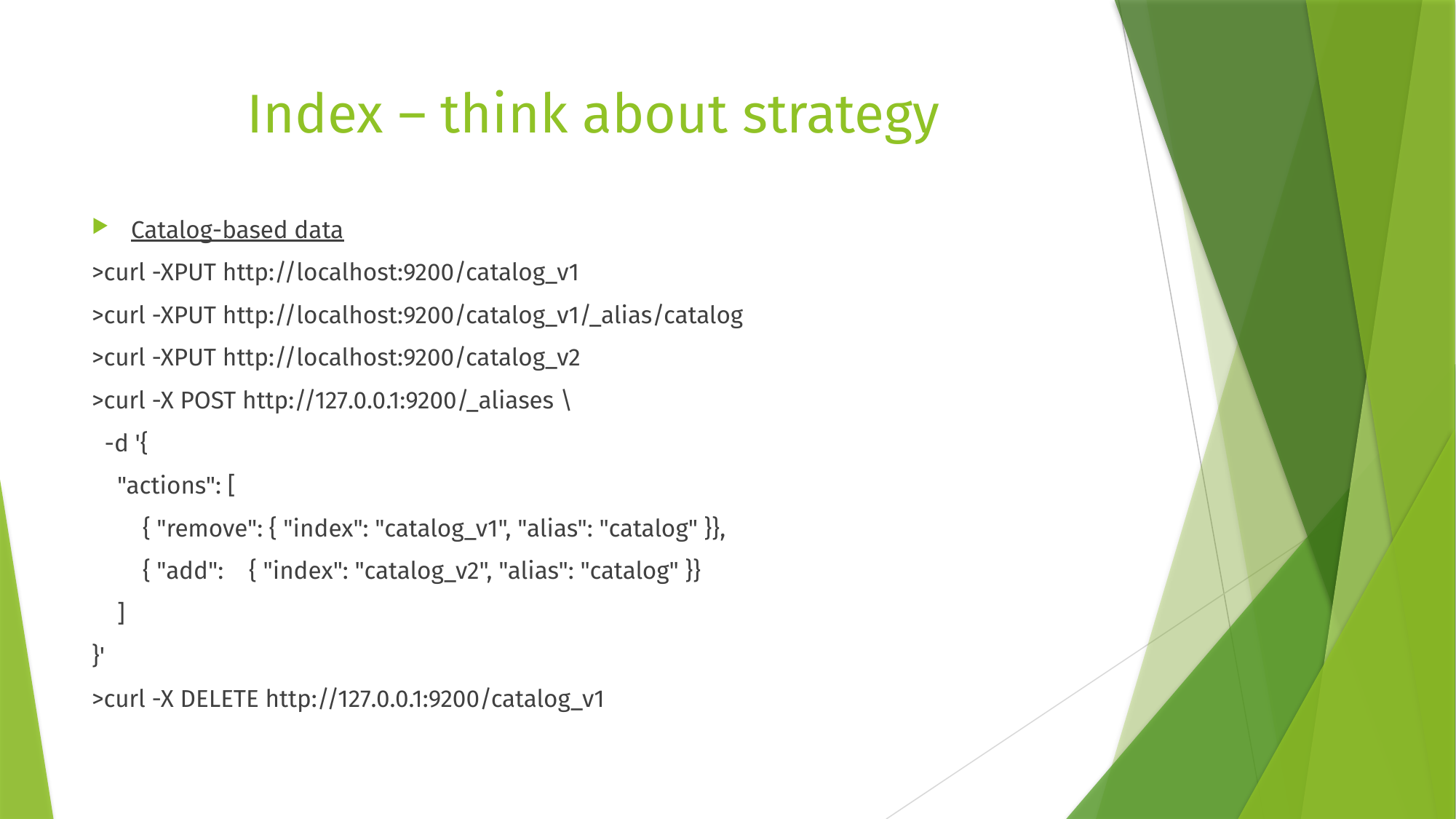

# Index – think about strategy
Catalog-based data
>curl -XPUT http://localhost:9200/catalog_v1
>curl -XPUT http://localhost:9200/catalog_v1/_alias/catalog
>curl -XPUT http://localhost:9200/catalog_v2
>curl -X POST http://127.0.0.1:9200/_aliases \
  -d '{
    "actions": [
        { "remove": { "index": "catalog_v1", "alias": "catalog" }},
        { "add":    { "index": "catalog_v2", "alias": "catalog" }}
    ]
}'
>curl -X DELETE http://127.0.0.1:9200/catalog_v1